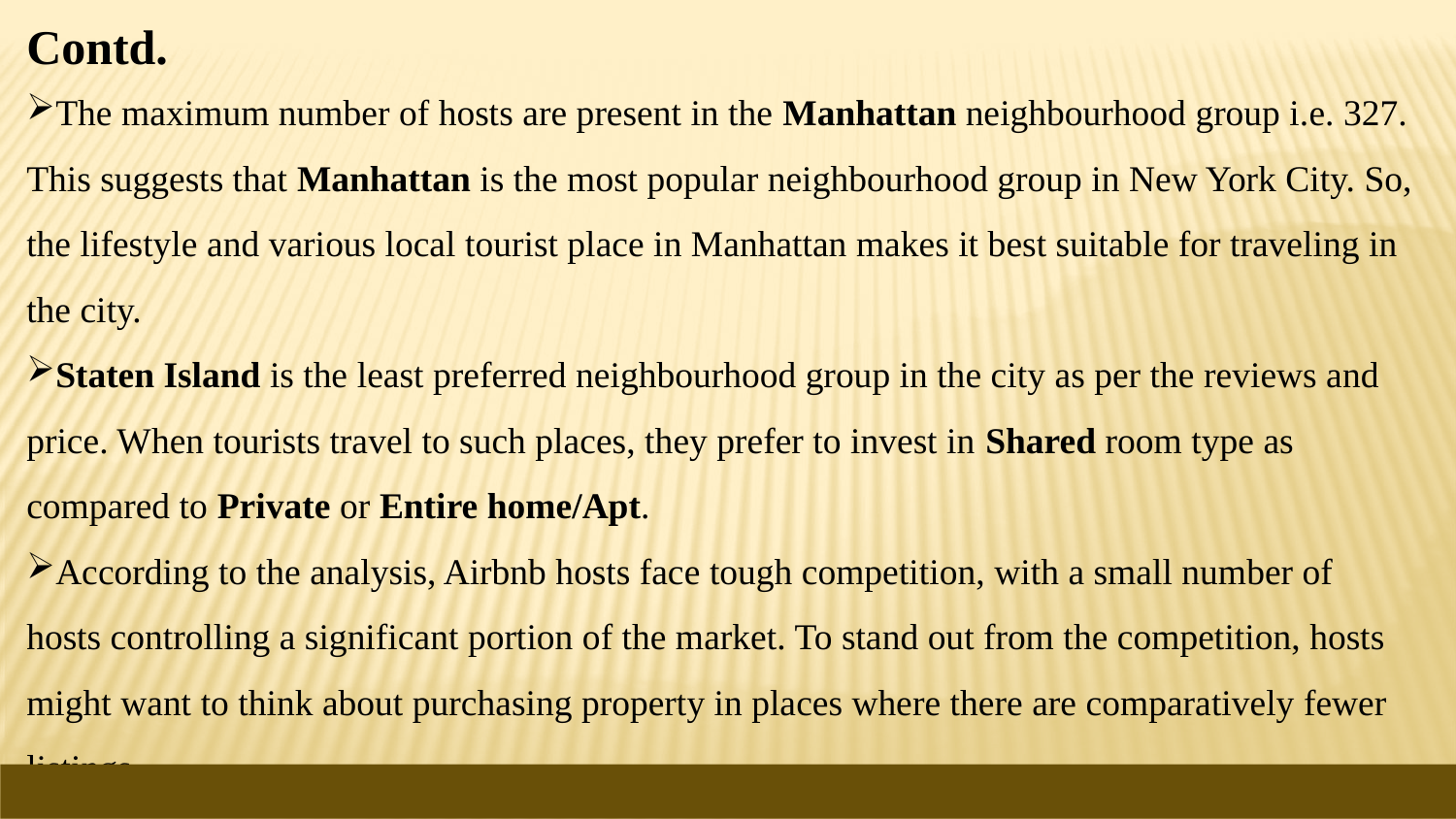

Contd.
The maximum number of hosts are present in the Manhattan neighbourhood group i.e. 327. This suggests that Manhattan is the most popular neighbourhood group in New York City. So, the lifestyle and various local tourist place in Manhattan makes it best suitable for traveling in the city.
Staten Island is the least preferred neighbourhood group in the city as per the reviews and price. When tourists travel to such places, they prefer to invest in Shared room type as compared to Private or Entire home/Apt.
According to the analysis, Airbnb hosts face tough competition, with a small number of hosts controlling a significant portion of the market. To stand out from the competition, hosts might want to think about purchasing property in places where there are comparatively fewer listings.